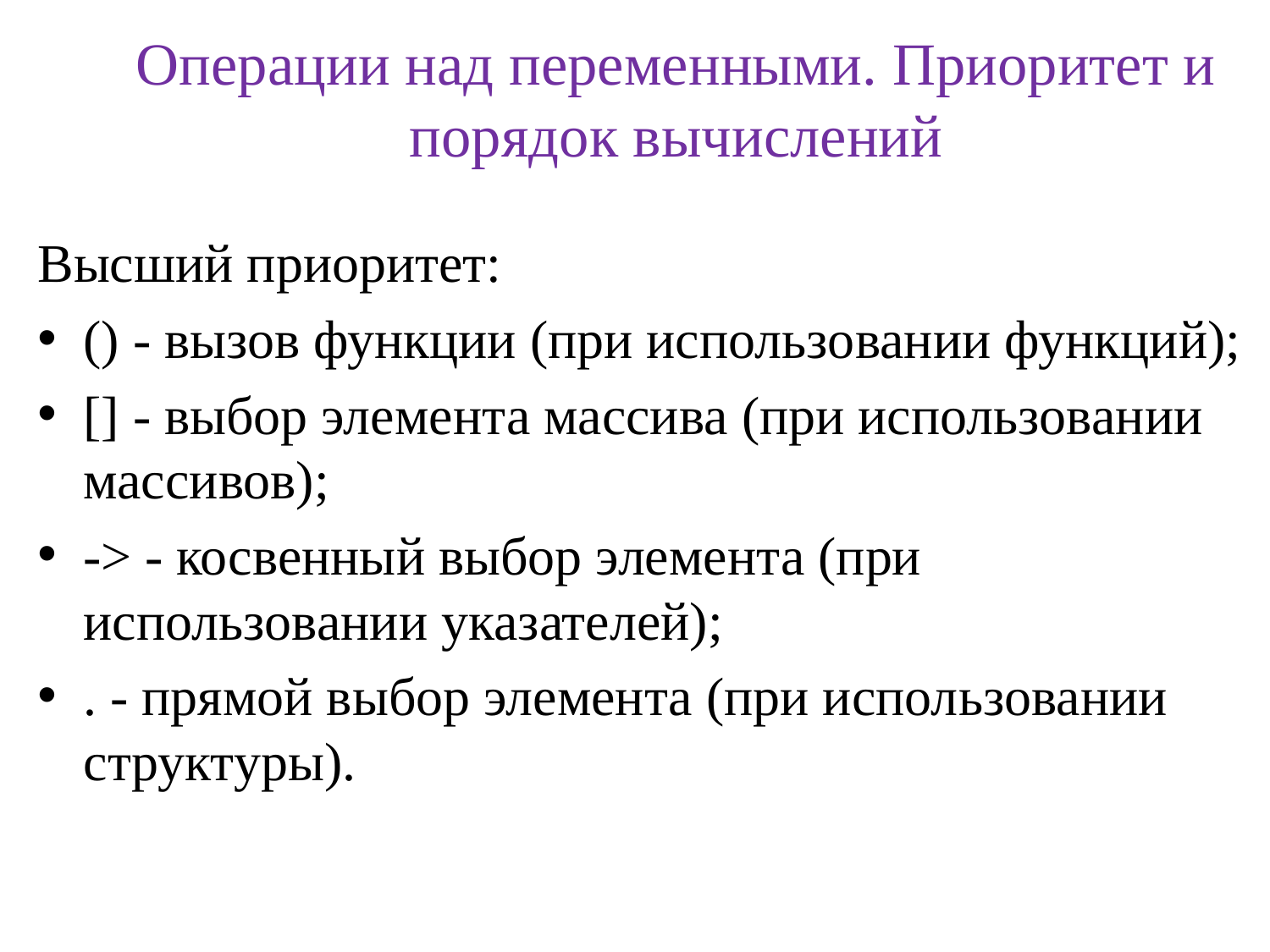

# Операции над переменными. Приоритет и порядок вычислений
Высший приоритет:
() - вызов функции (при использовании функций);
[] - выбор элемента массива (при использовании массивов);
-> - косвенный выбор элемента (при использовании указателей);
. - прямой выбор элемента (при использовании структуры).